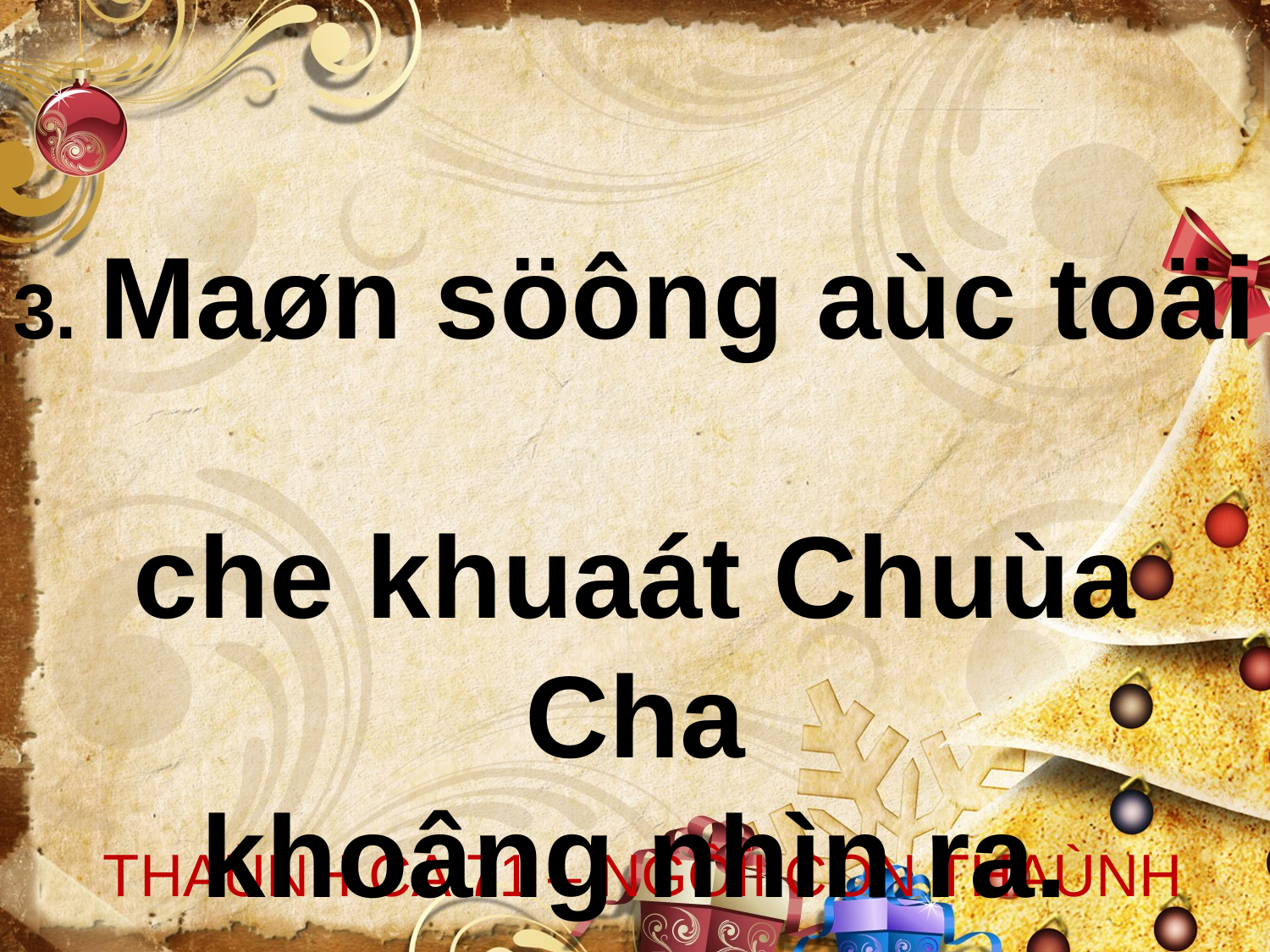

3. Maøn söông aùc toäi
che khuaát Chuùa Cha
khoâng nhìn ra.
 THAÙNH CA 71 – NGÔÏI CON THAÙNH